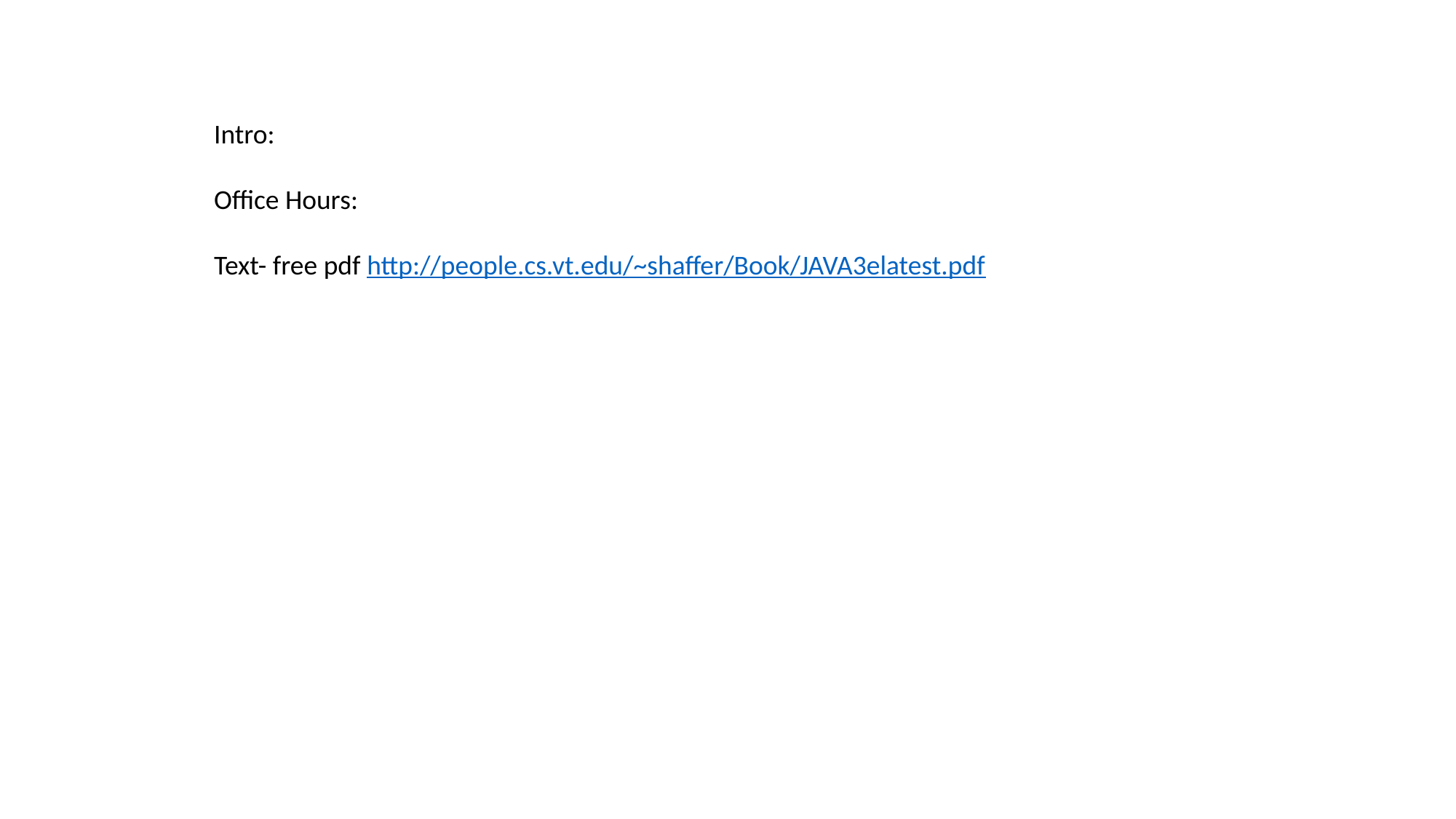

Intro:

Office Hours:

Text- free pdf http://people.cs.vt.edu/~shaffer/Book/JAVA3elatest.pdf